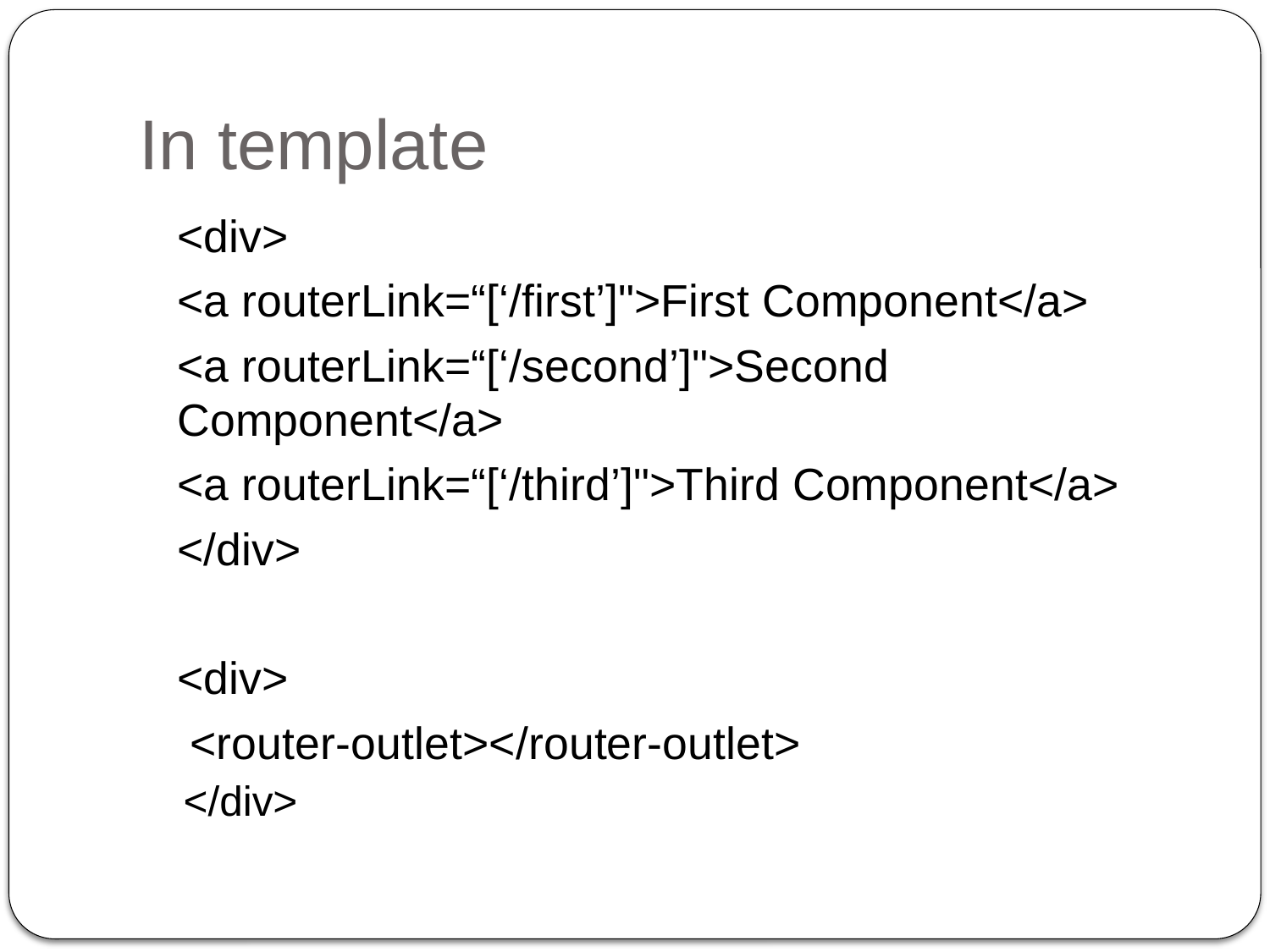

# In template
	<div>
	<a routerLink=“[‘/first’]">First Component</a>
	<a routerLink=“[‘/second’]">Second Component</a>
	<a routerLink=“[‘/third’]">Third Component</a>
	</div>

	<div>
		 <router-outlet></router-outlet>
</div>